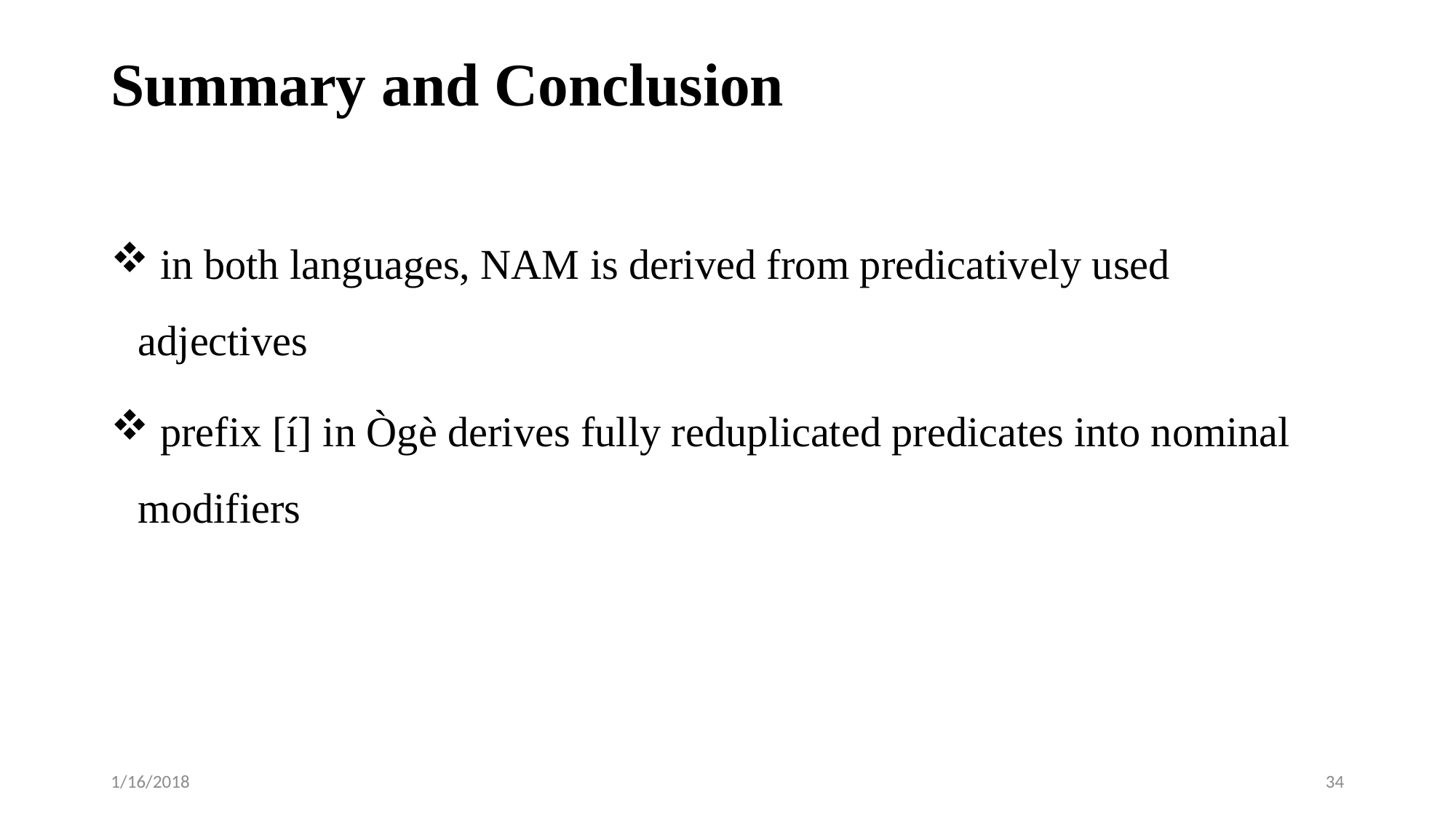

# Summary and Conclusion

 in both languages, NAM is derived from predicatively used adjectives
 prefix [í] in Ògè derives fully reduplicated predicates into nominal modifiers

1/16/2018
34